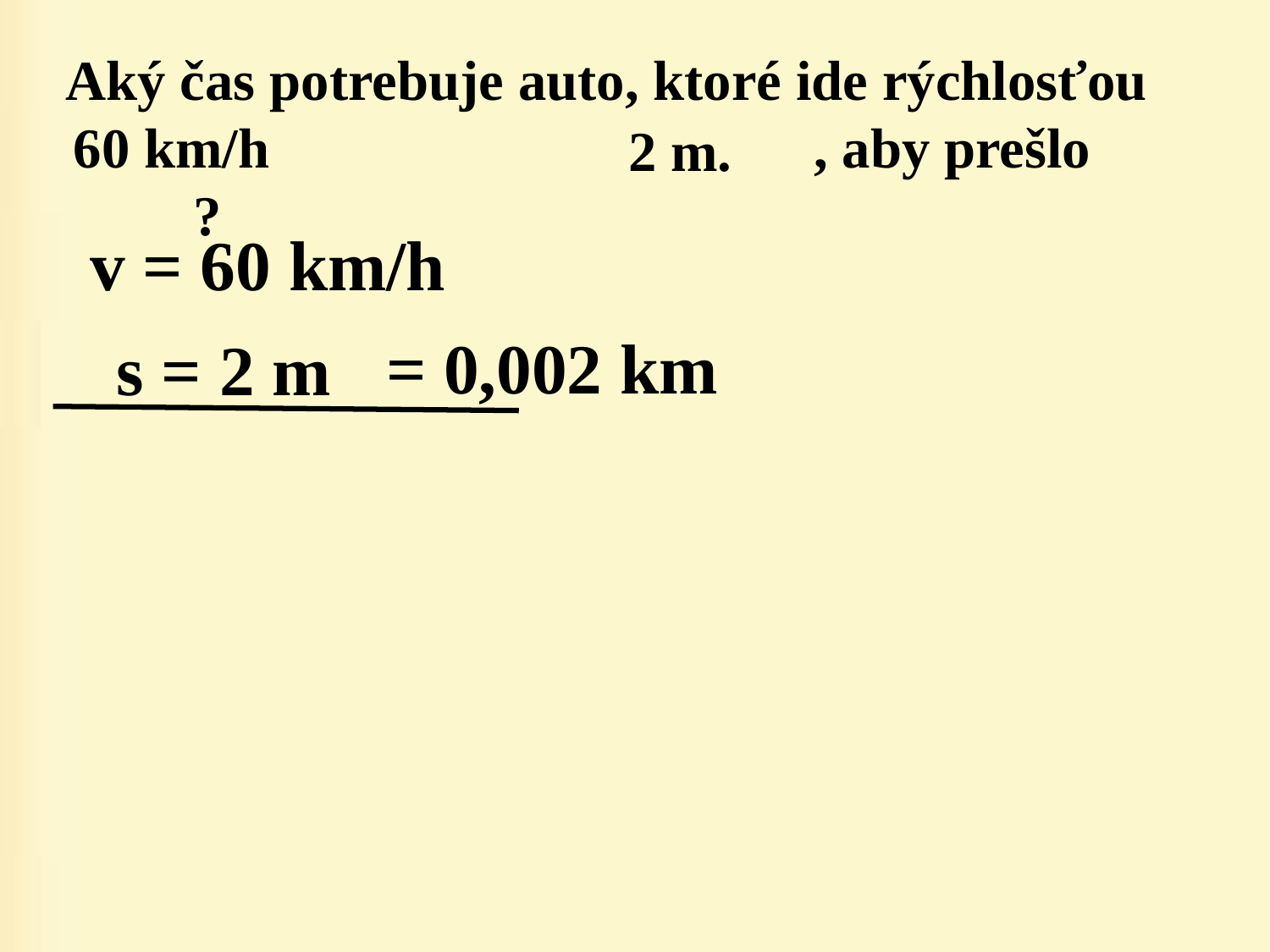

Aký čas potrebuje auto, ktoré ide rýchlosťou                                        	        , aby prešlo               ?
60 km/h
2 m.
  v = 60 km/h
 = 0,002 km
 s = 2 m